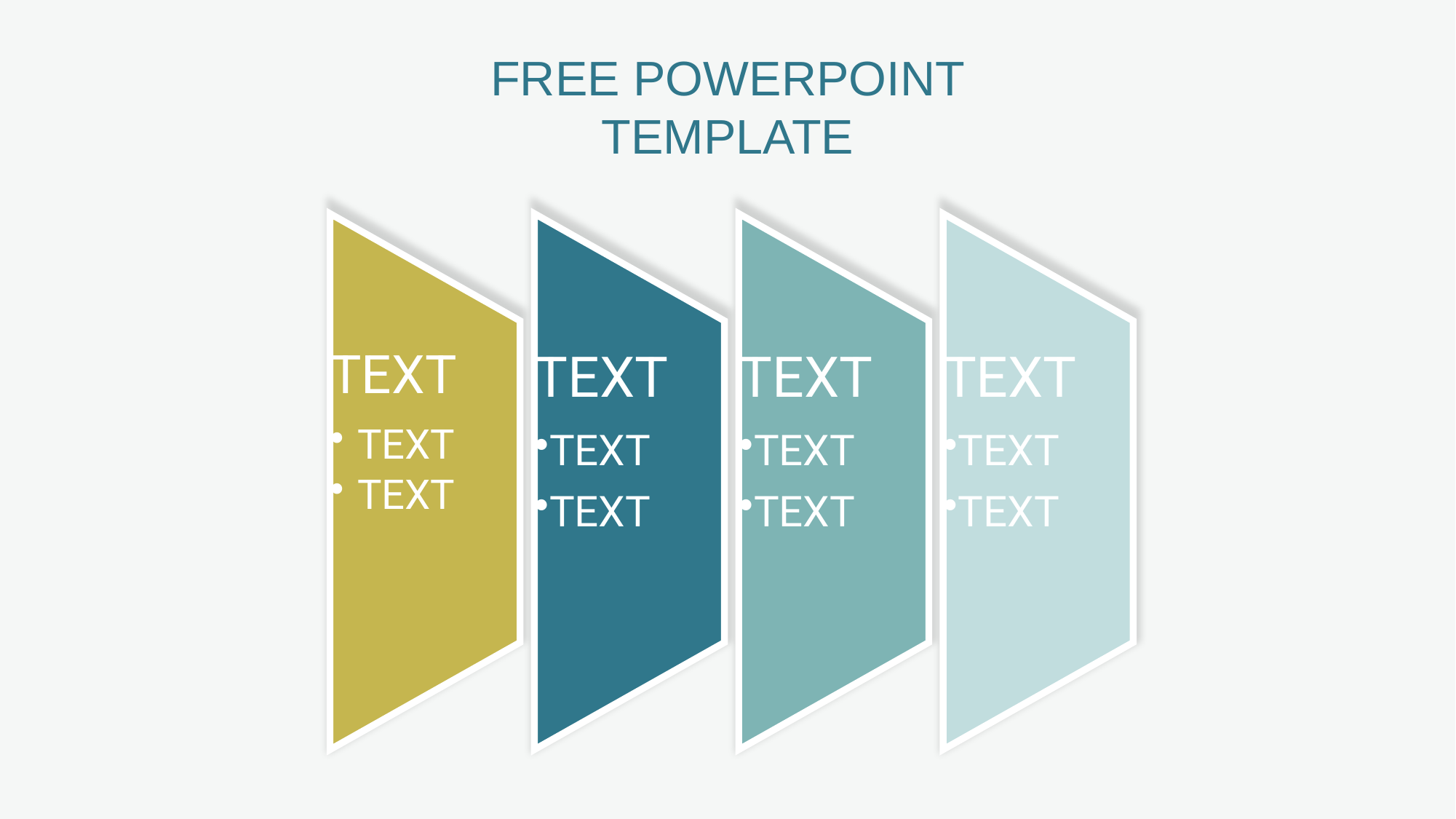

FREE POWERPOINT TEMPLATE
TEXT
TEXT
TEXT
TEXT
TEXT
TEXT
TEXT
TEXT
TEXT
TEXT
TEXT
TEXT